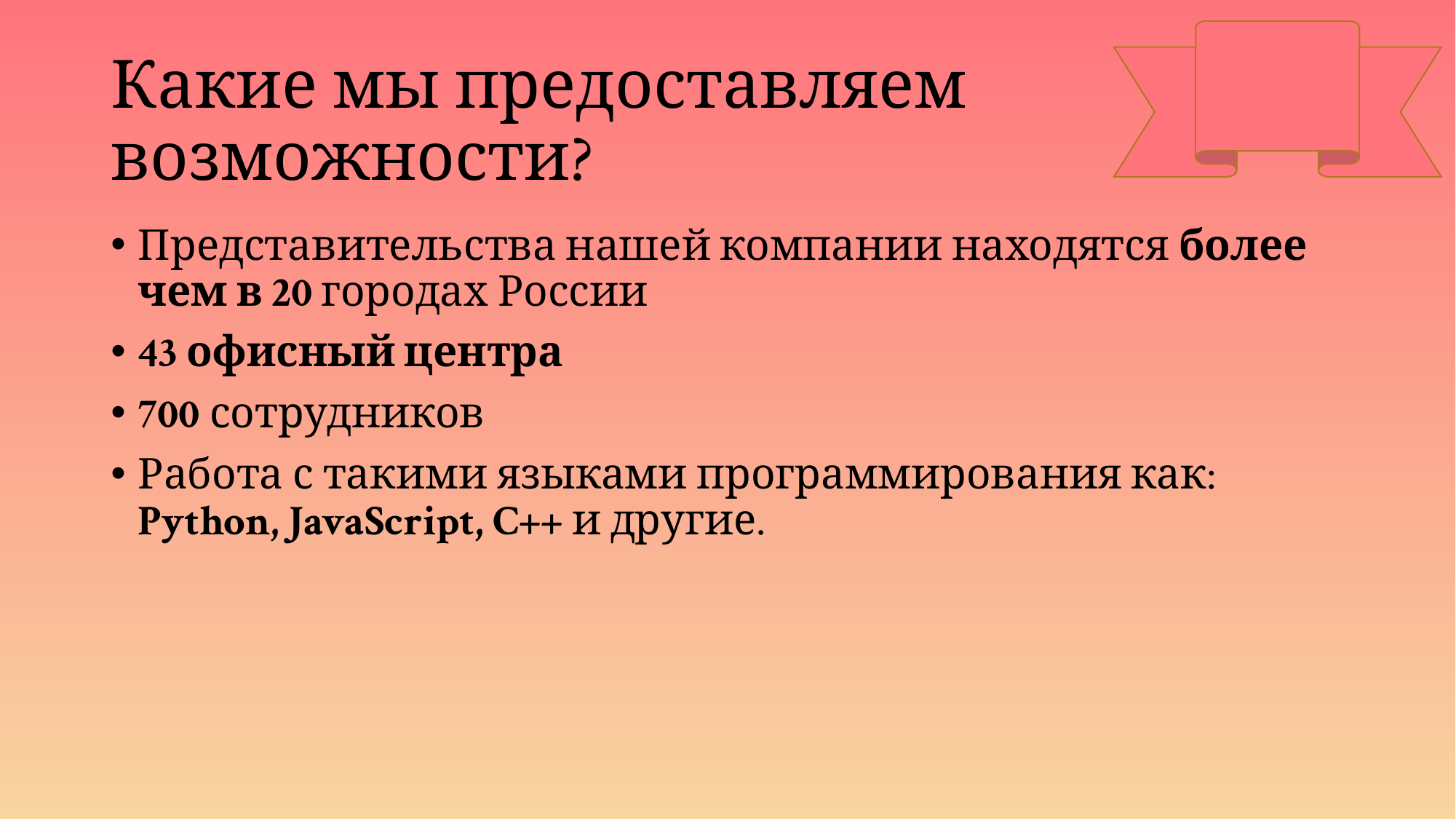

# Какие мы предоставляем возможности?
Представительства нашей компании находятся более чем в 20 городах России
43 офисный центра
700 сотрудников
Работа с такими языками программирования как: Python, JavaScript, C++ и другие.